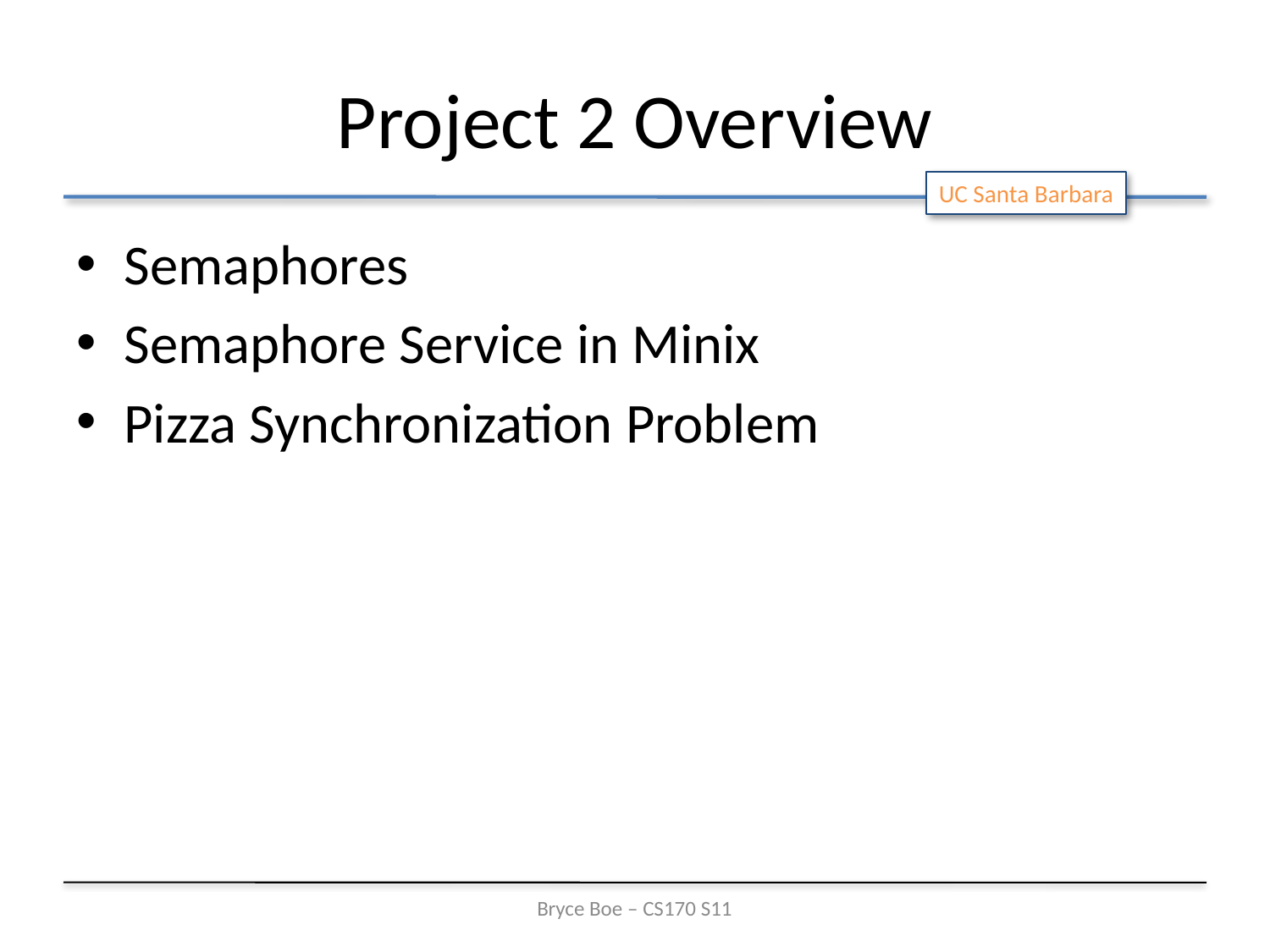

# Project 2 Overview
Semaphores
Semaphore Service in Minix
Pizza Synchronization Problem
Bryce Boe – CS170 S11